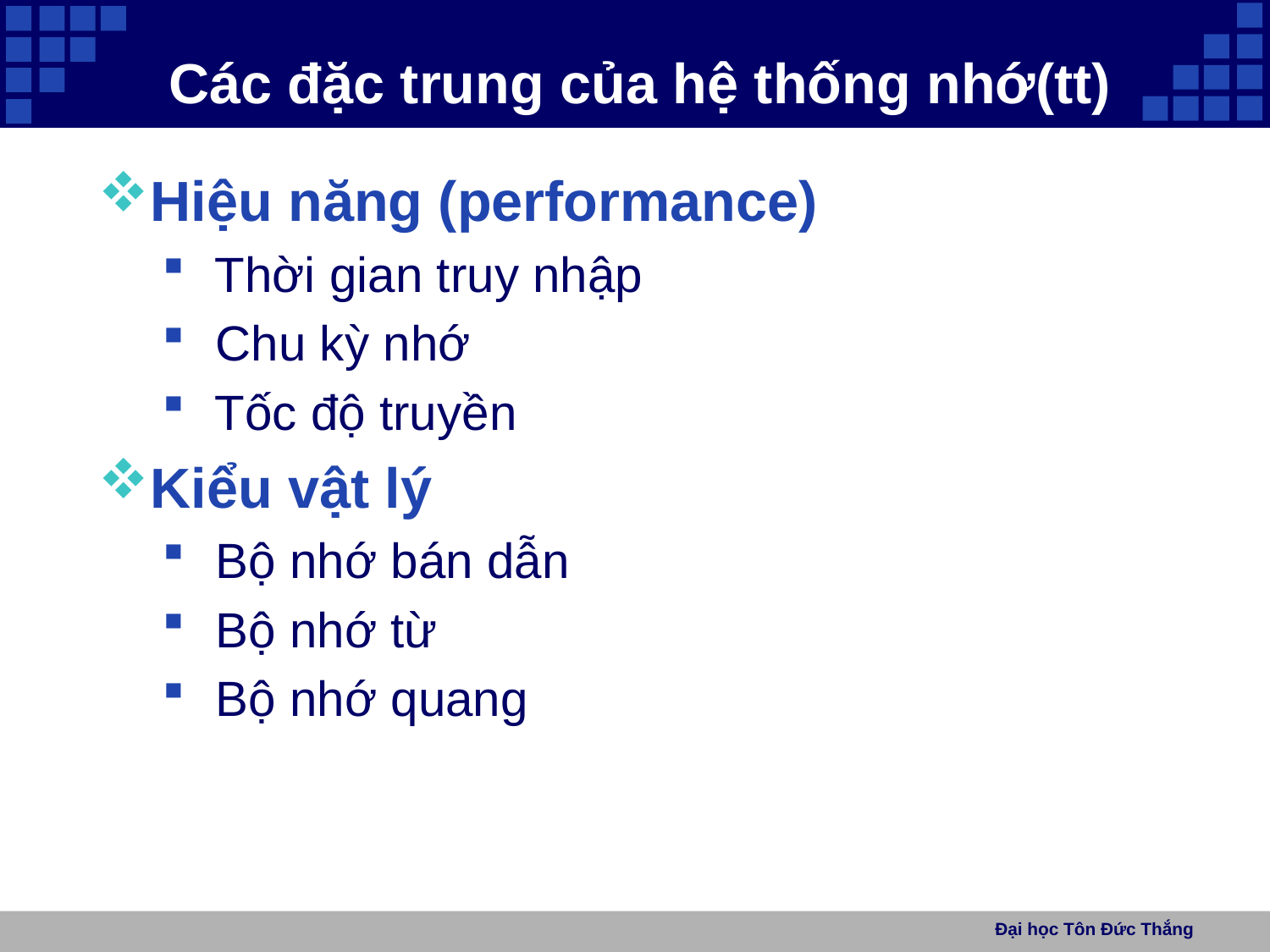

# Các đặc trung của hệ thống nhớ(tt)
Hiệu năng (performance)
 Thời gian truy nhập
 Chu kỳ nhớ
 Tốc độ truyền
Kiểu vật lý
 Bộ nhớ bán dẫn
 Bộ nhớ từ
 Bộ nhớ quang
Đại học Tôn Đức Thắng